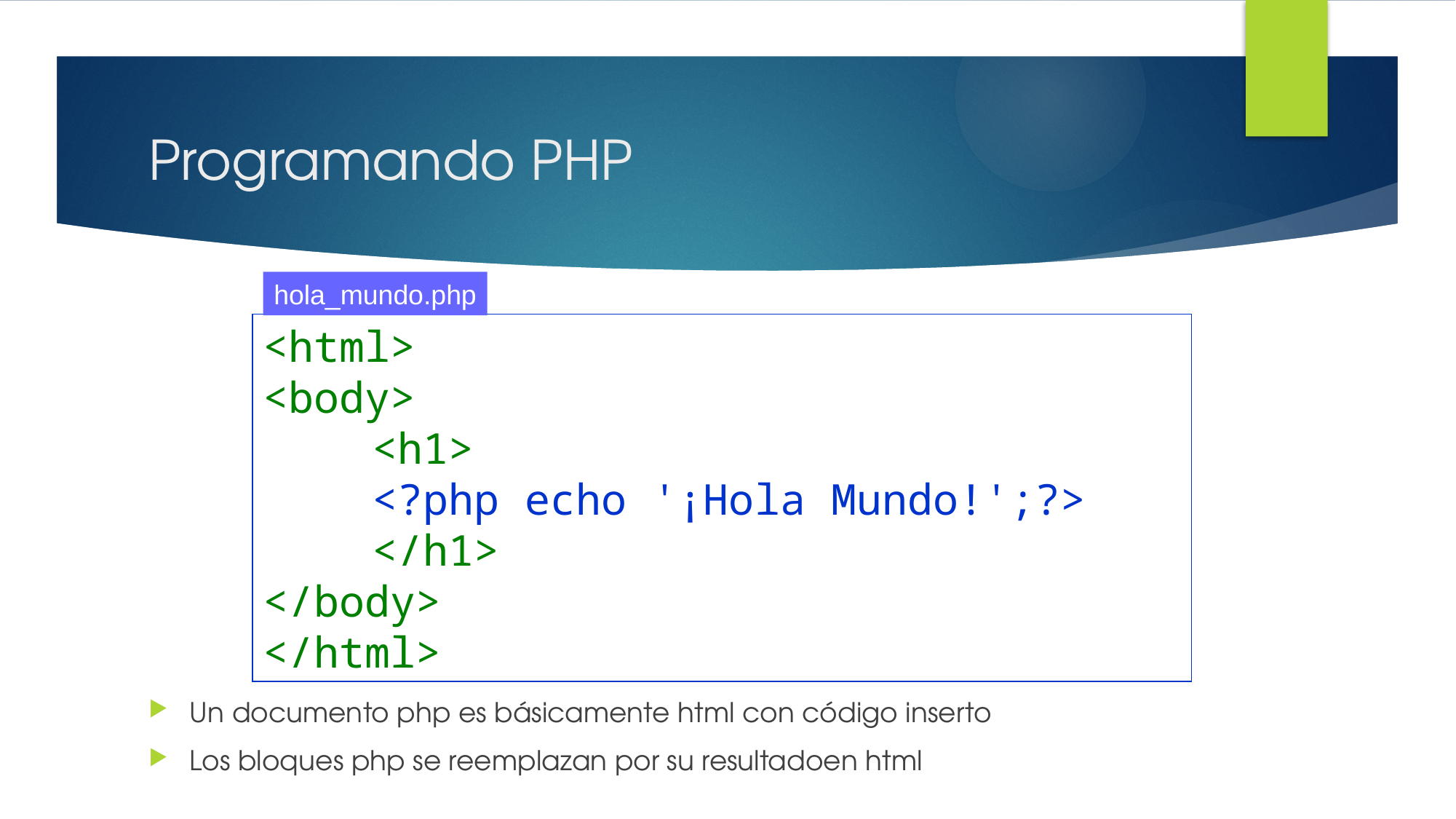

# Programando PHP
hola_mundo.php
<html>
<body>
	<h1>
	<?php echo '¡Hola Mundo!';?>
	</h1>
</body>
</html>
Un documento php es básicamente html con código inserto
Los bloques php se reemplazan por su resultadoen html